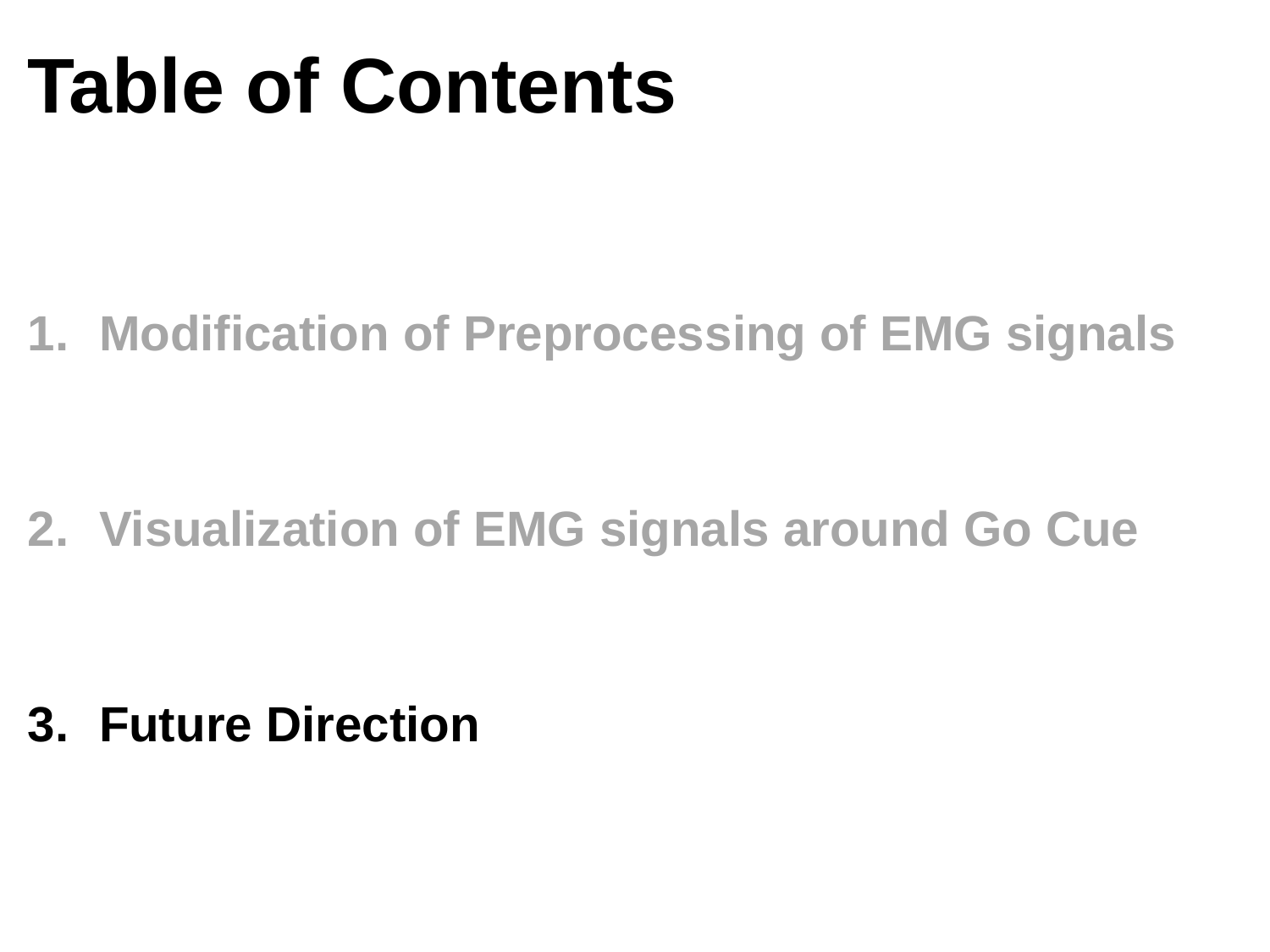

# Table of Contents
Modification of Preprocessing of EMG signals
Visualization of EMG signals around Go Cue
Future Direction